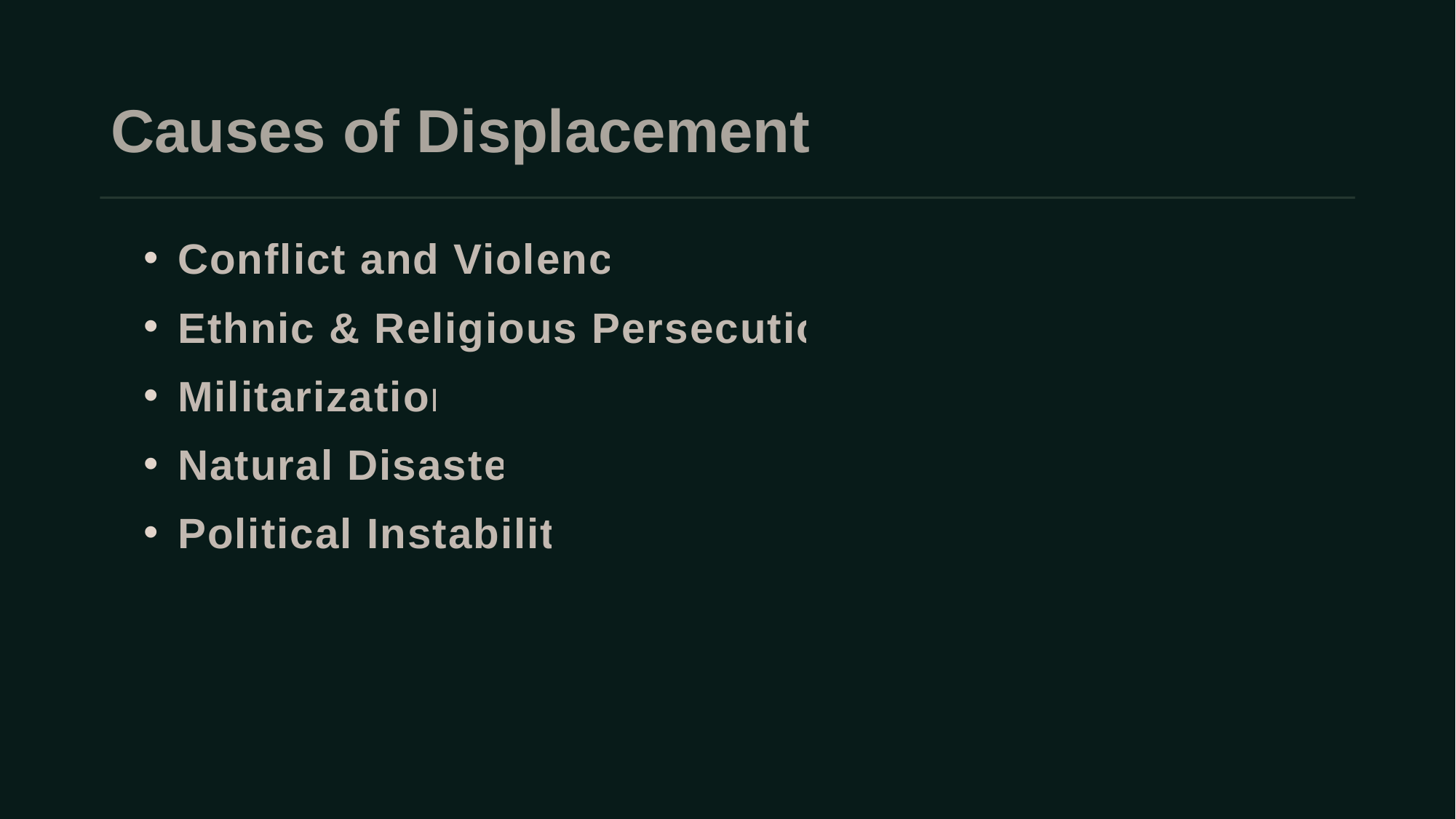

# Causes of Displacement
Conflict and Violence
Ethnic & Religious Persecution
Militarization
Natural Disaster
Political Instability